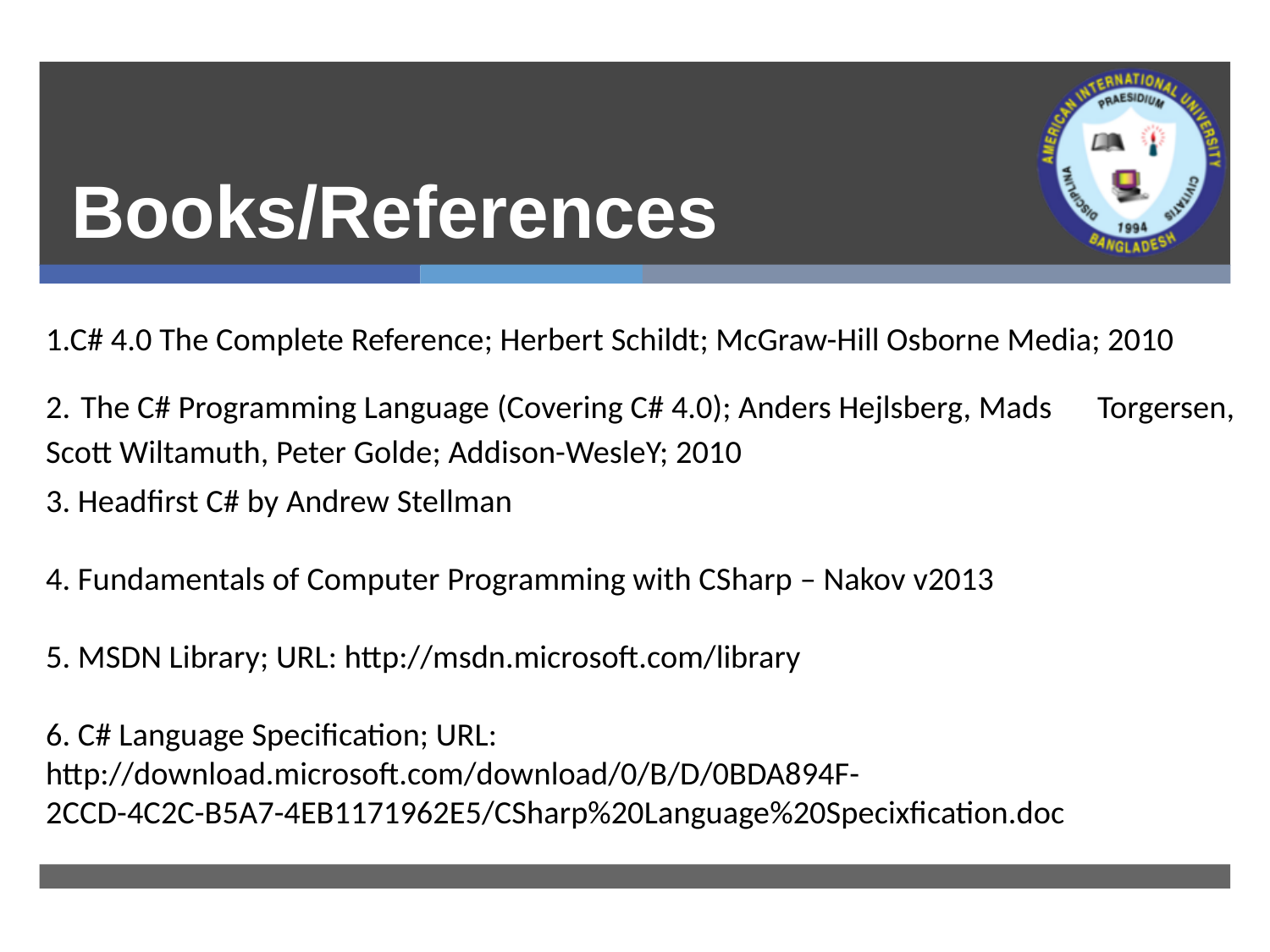

# Books/References
1.C# 4.0 The Complete Reference; Herbert Schildt; McGraw-Hill Osborne Media; 2010
2. The C# Programming Language (Covering C# 4.0); Anders Hejlsberg, Mads  	Torgersen, Scott Wiltamuth, Peter Golde; Addison-WesleY; 2010
3. Headfirst C# by Andrew Stellman

4. Fundamentals of Computer Programming with CSharp – Nakov v2013

5. MSDN Library; URL: http://msdn.microsoft.com/library

6. C# Language Specification; URL: http://download.microsoft.com/download/0/B/D/0BDA894F-
2CCD-4C2C-B5A7-4EB1171962E5/CSharp%20Language%20Specixfication.doc